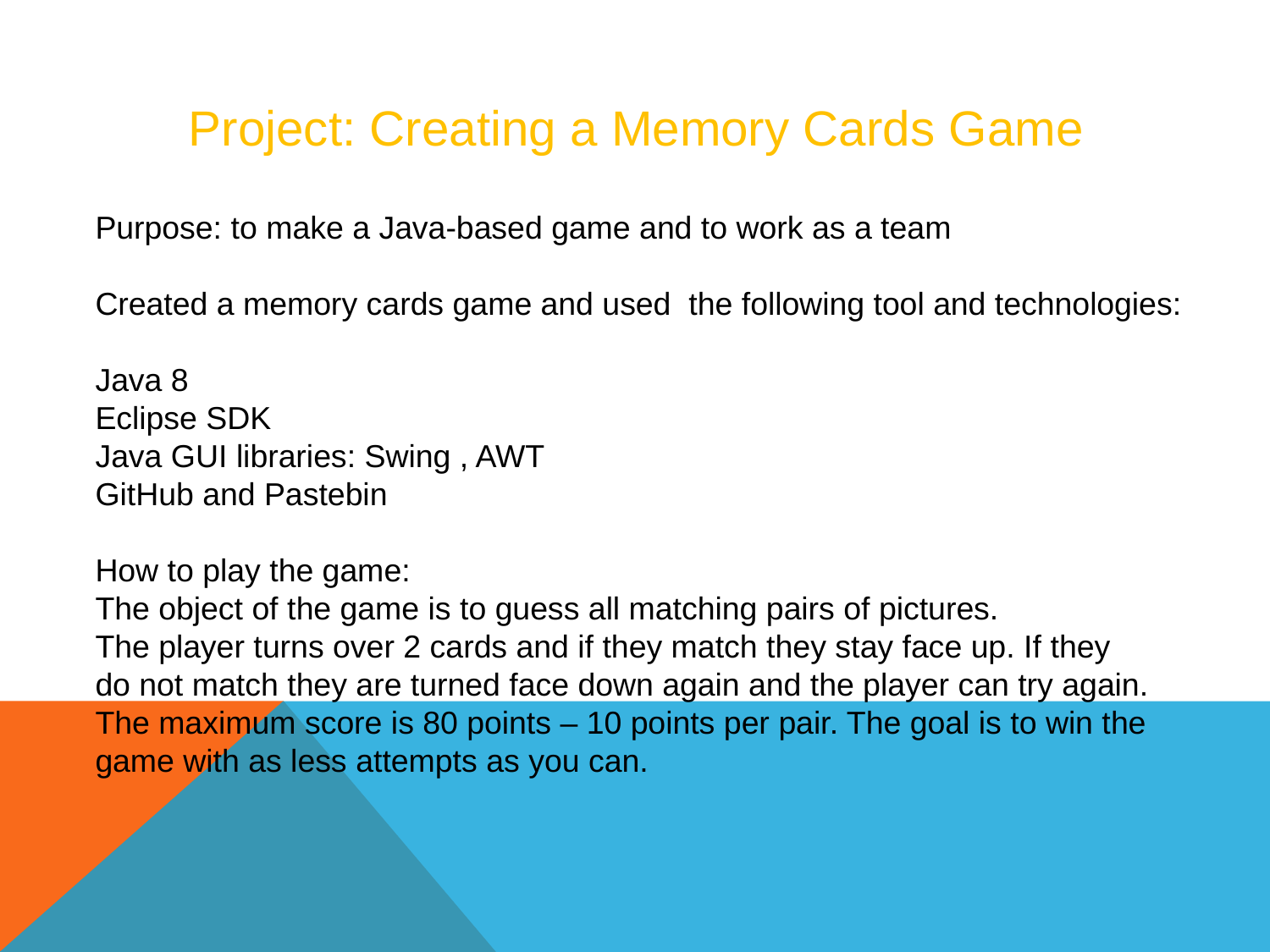

Project: Creating a Memory Cards Game
Purpose: to make a Java-based game and to work as a team

Created a memory cards game and used  the following tool and technologies:

Java 8
Eclipse SDK
Java GUI libraries: Swing , AWT
GitHub and Pastebin

How to play the game:
The object of the game is to guess all matching pairs of pictures.
The player turns over 2 cards and if they match they stay face up. If they
do not match they are turned face down again and the player can try again.
The maximum score is 80 points – 10 points per pair. The goal is to win the
game with as less attempts as you can.